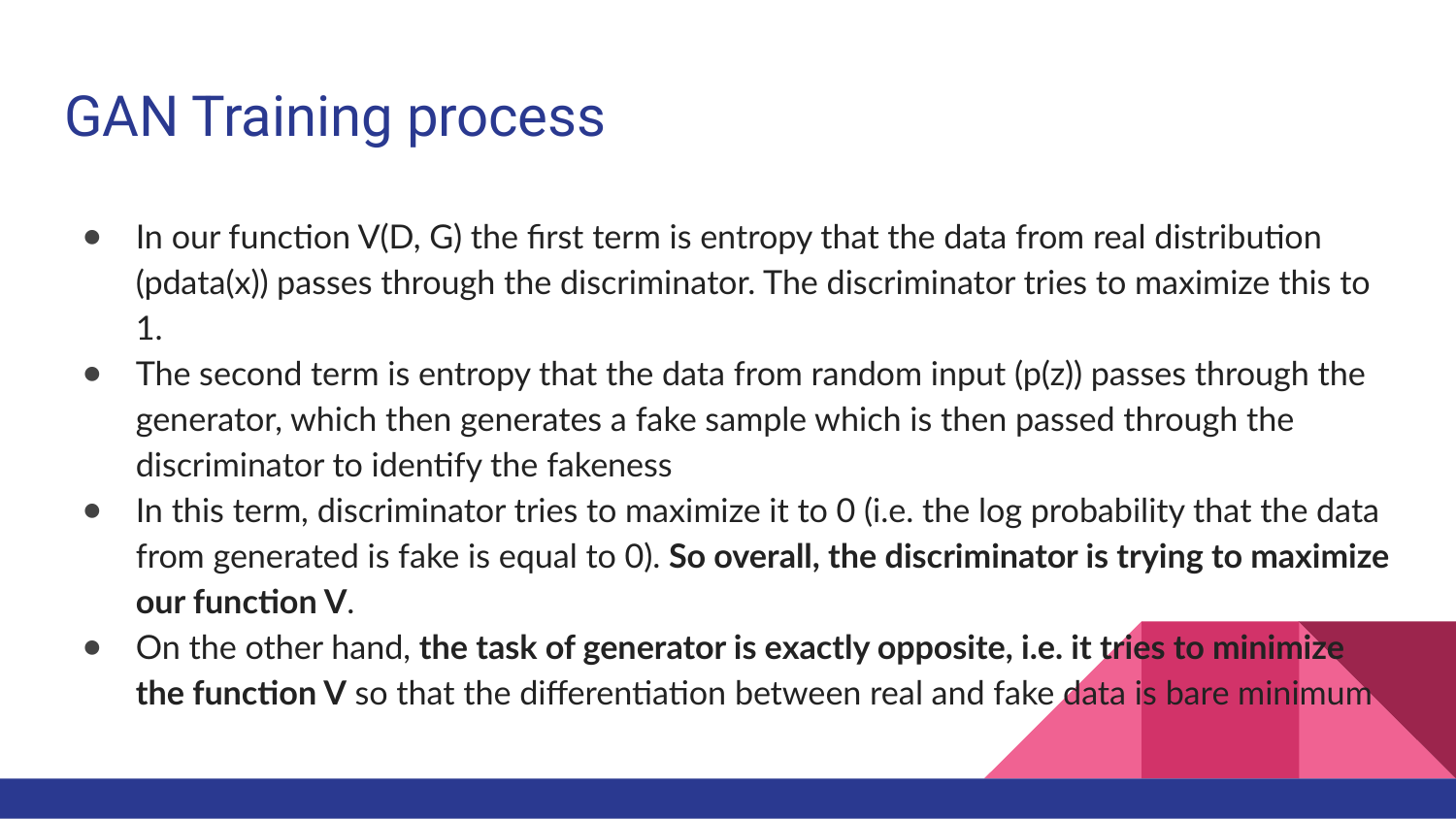

# GAN Training process
In our function V(D, G) the first term is entropy that the data from real distribution (pdata(x)) passes through the discriminator. The discriminator tries to maximize this to 1.
The second term is entropy that the data from random input (p(z)) passes through the generator, which then generates a fake sample which is then passed through the discriminator to identify the fakeness
In this term, discriminator tries to maximize it to 0 (i.e. the log probability that the data from generated is fake is equal to 0). So overall, the discriminator is trying to maximize our function V.
On the other hand, the task of generator is exactly opposite, i.e. it tries to minimize the function V so that the differentiation between real and fake data is bare minimum